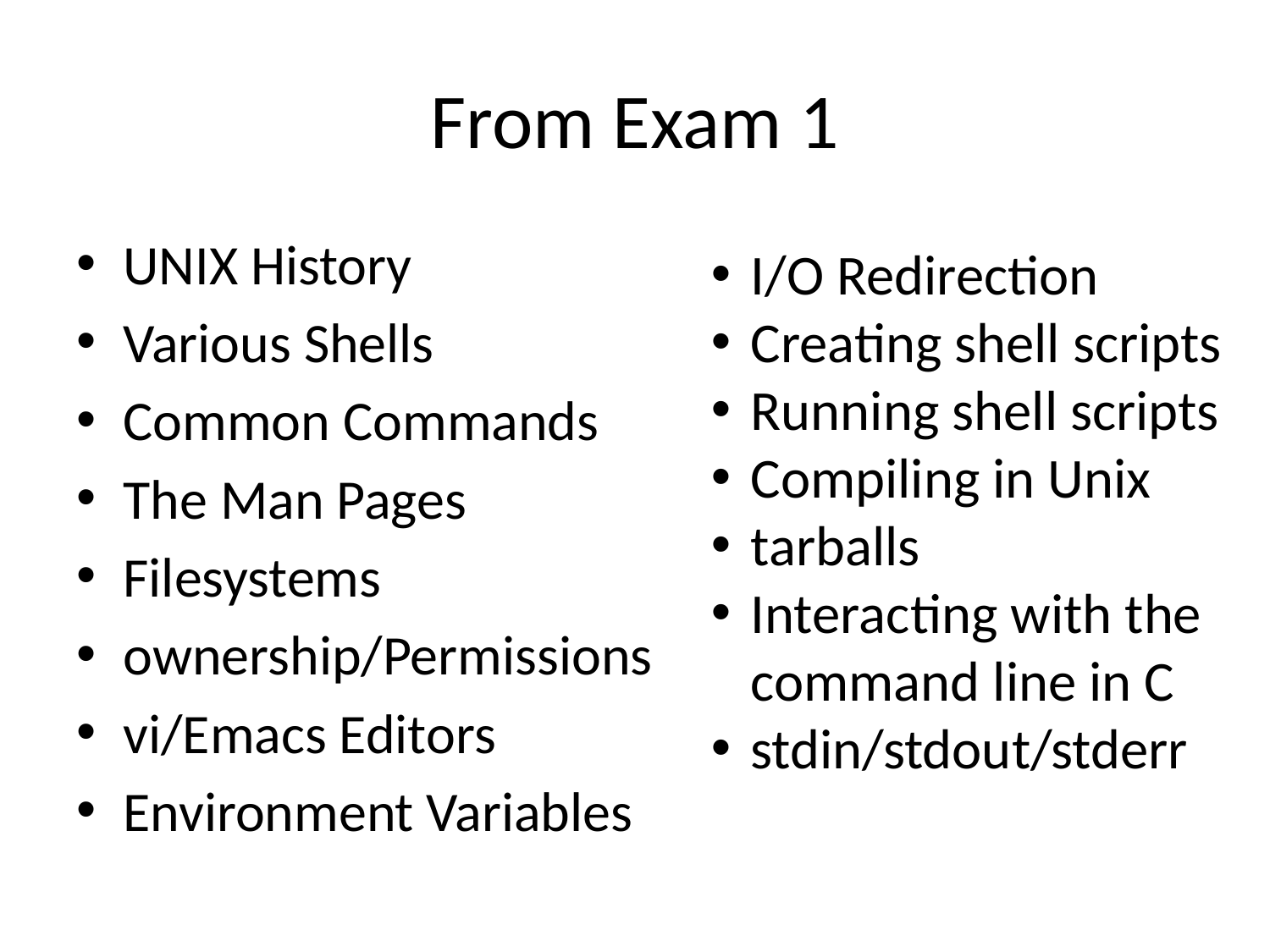

# From Exam 1
UNIX History
Various Shells
Common Commands
The Man Pages
Filesystems
ownership/Permissions
vi/Emacs Editors
Environment Variables

I/O Redirection
Creating shell scripts
Running shell scripts
Compiling in Unix
tarballs
Interacting with the command line in C
stdin/stdout/stderr